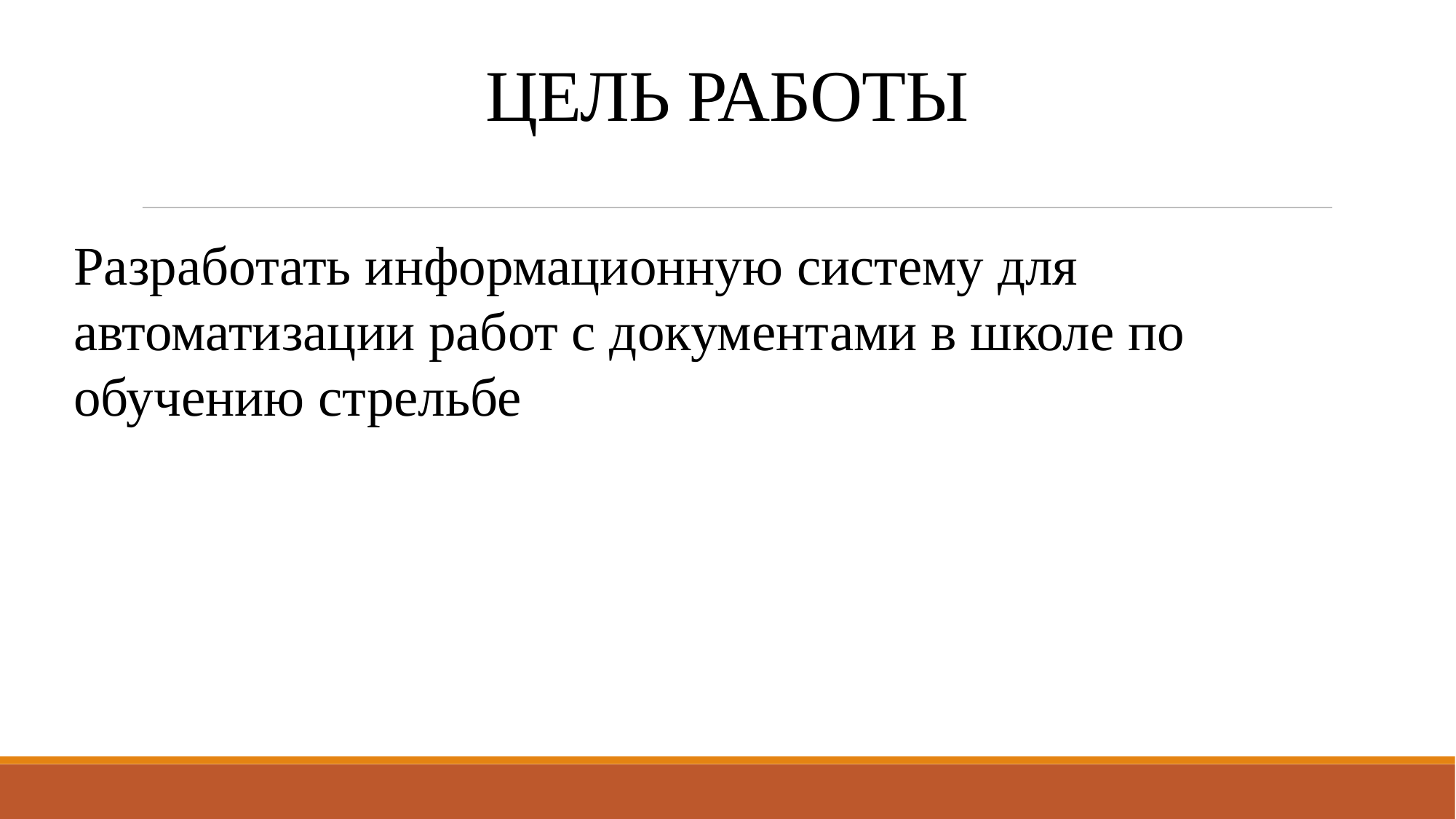

ЦЕЛЬ РАБОТЫ
Разработать информационную систему для автоматизации работ с документами в школе по обучению стрельбе